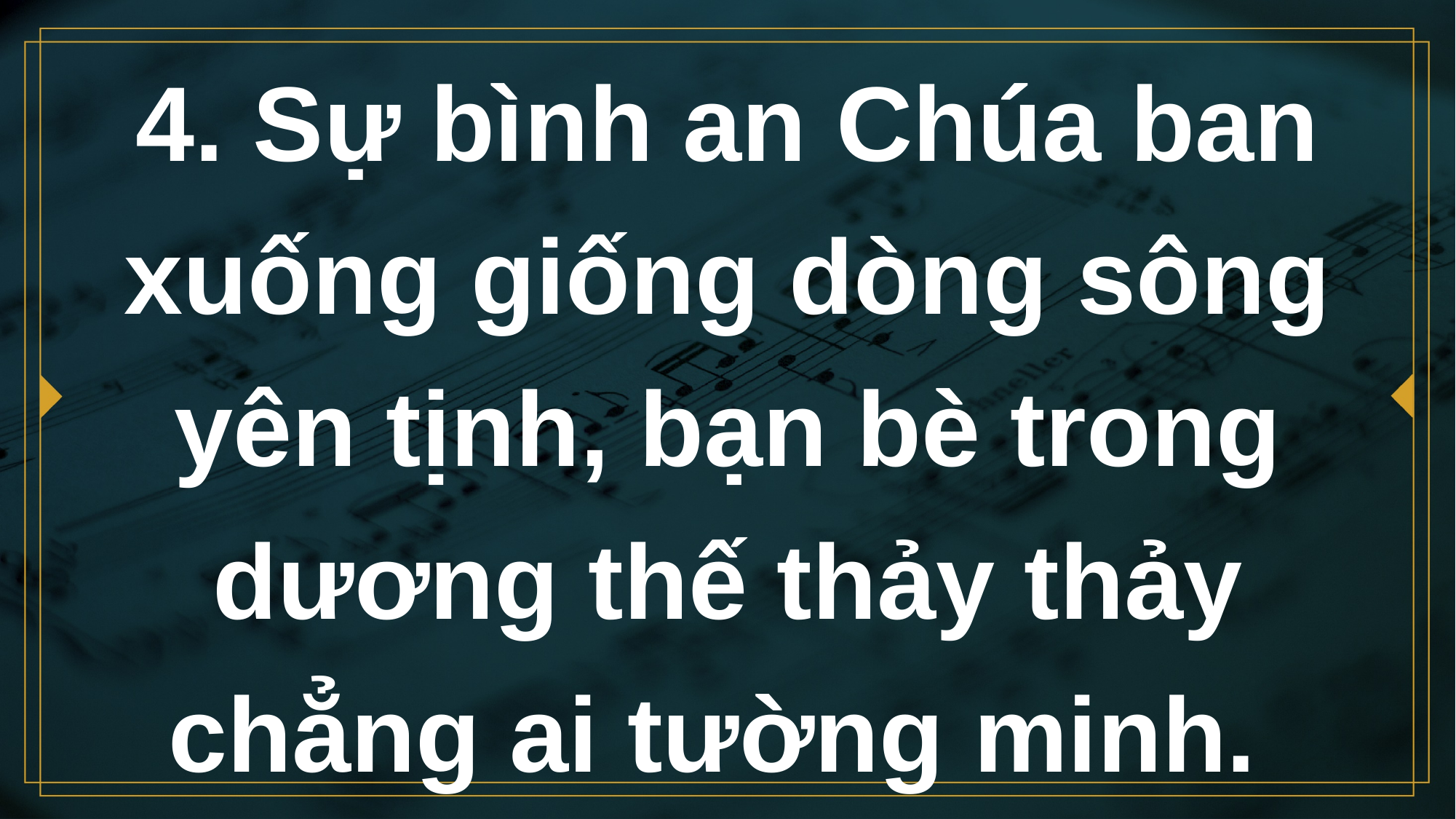

# 4. Sự bình an Chúa ban xuống giống dòng sông yên tịnh, bạn bè trong dương thế thảy thảy chẳng ai tường minh.